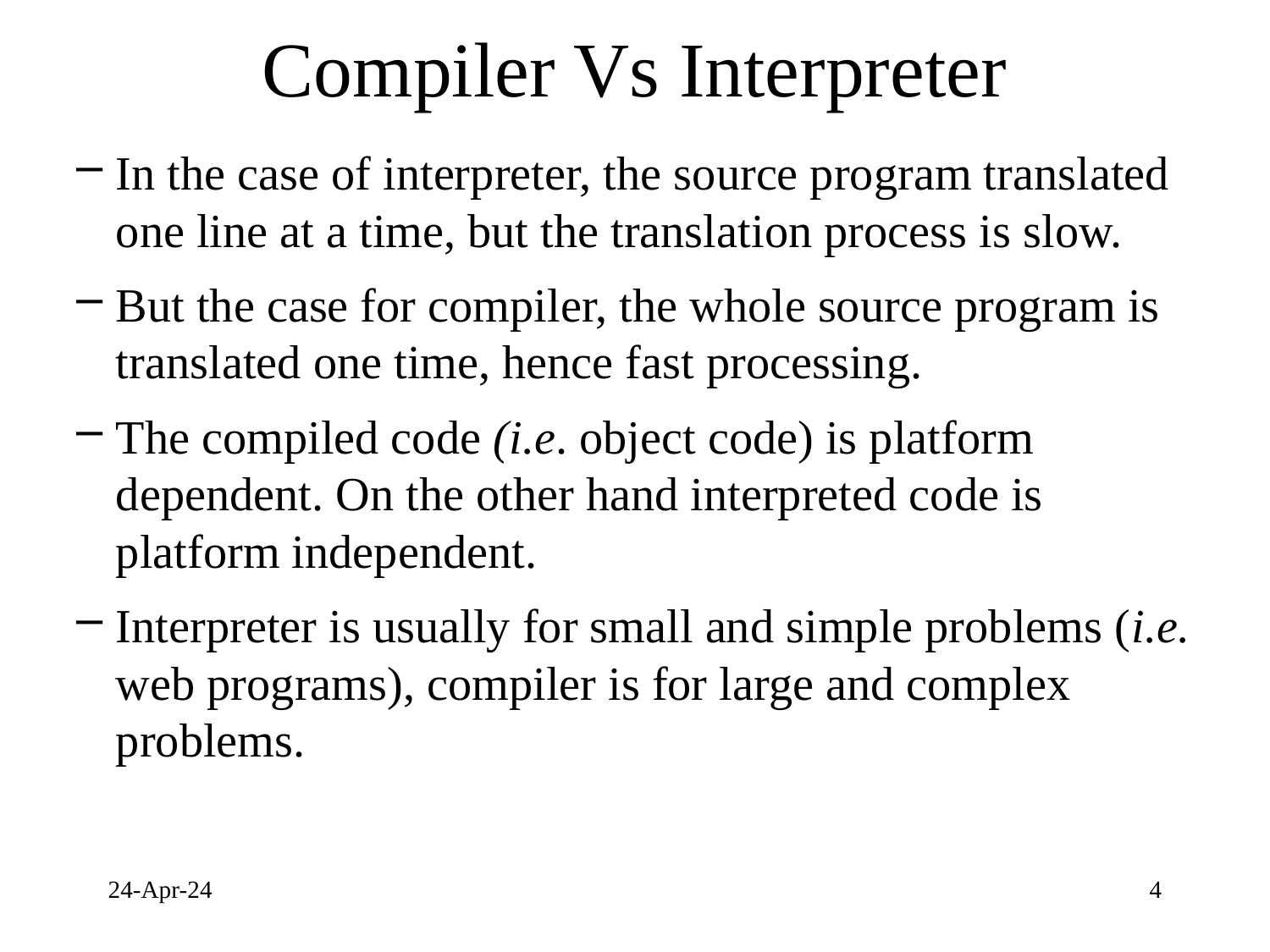

# Compiler Vs Interpreter
In the case of interpreter, the source program translated one line at a time, but the translation process is slow.
But the case for compiler, the whole source program is translated one time, hence fast processing.
The compiled code (i.e. object code) is platform dependent. On the other hand interpreted code is platform independent.
Interpreter is usually for small and simple problems (i.e. web programs), compiler is for large and complex problems.

24-Apr-24
4